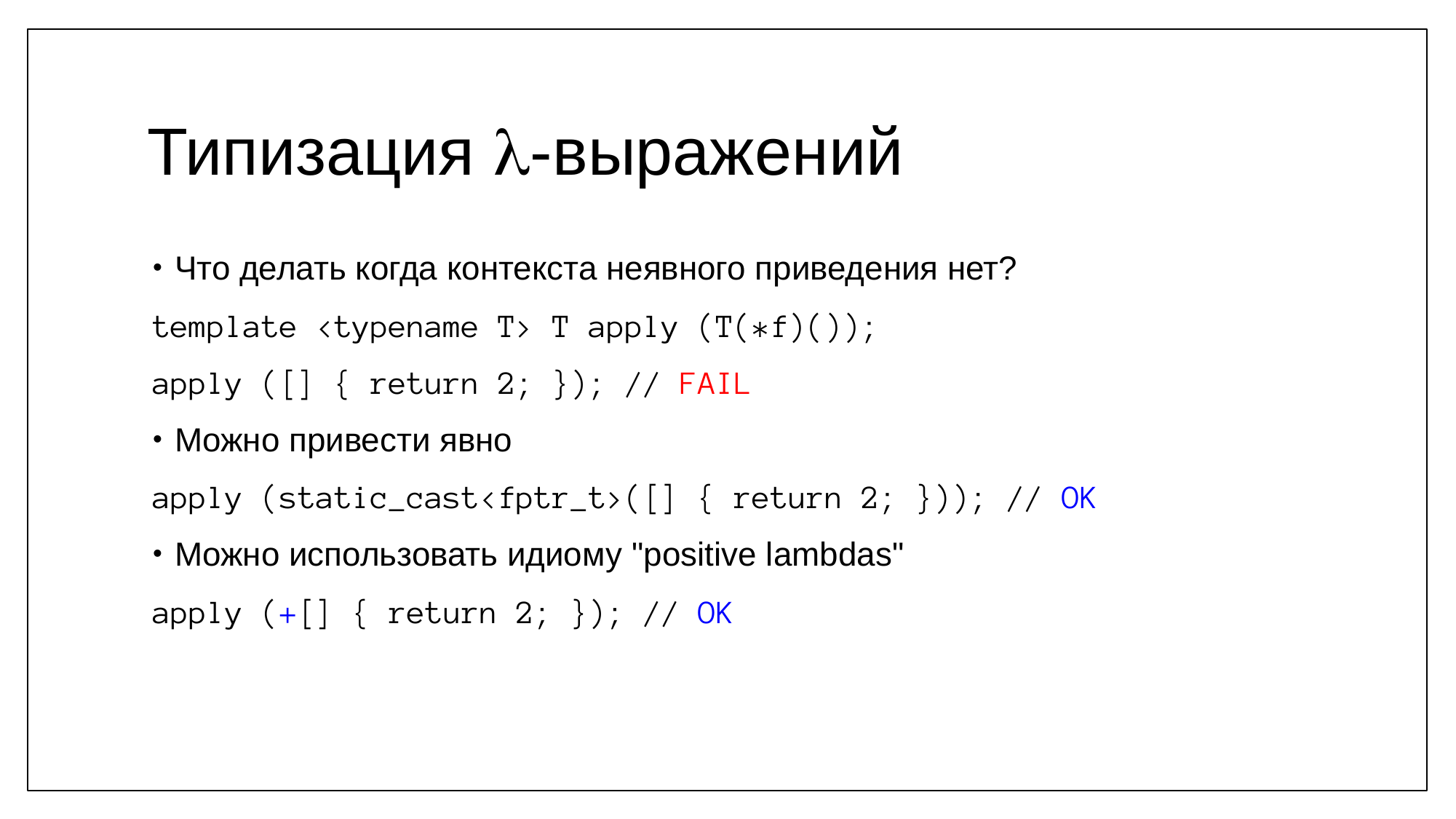

# Типизация λ-выражений
Что делать когда контекста неявного приведения нет?
template <typename T> T apply (T(*f)());
apply ([] { return 2; }); // FAIL
Можно привести явно
apply (static_cast<fptr_t>([] { return 2; })); // OK
Можно использовать идиому "positive lambdas"
apply (+[] { return 2; }); // OK